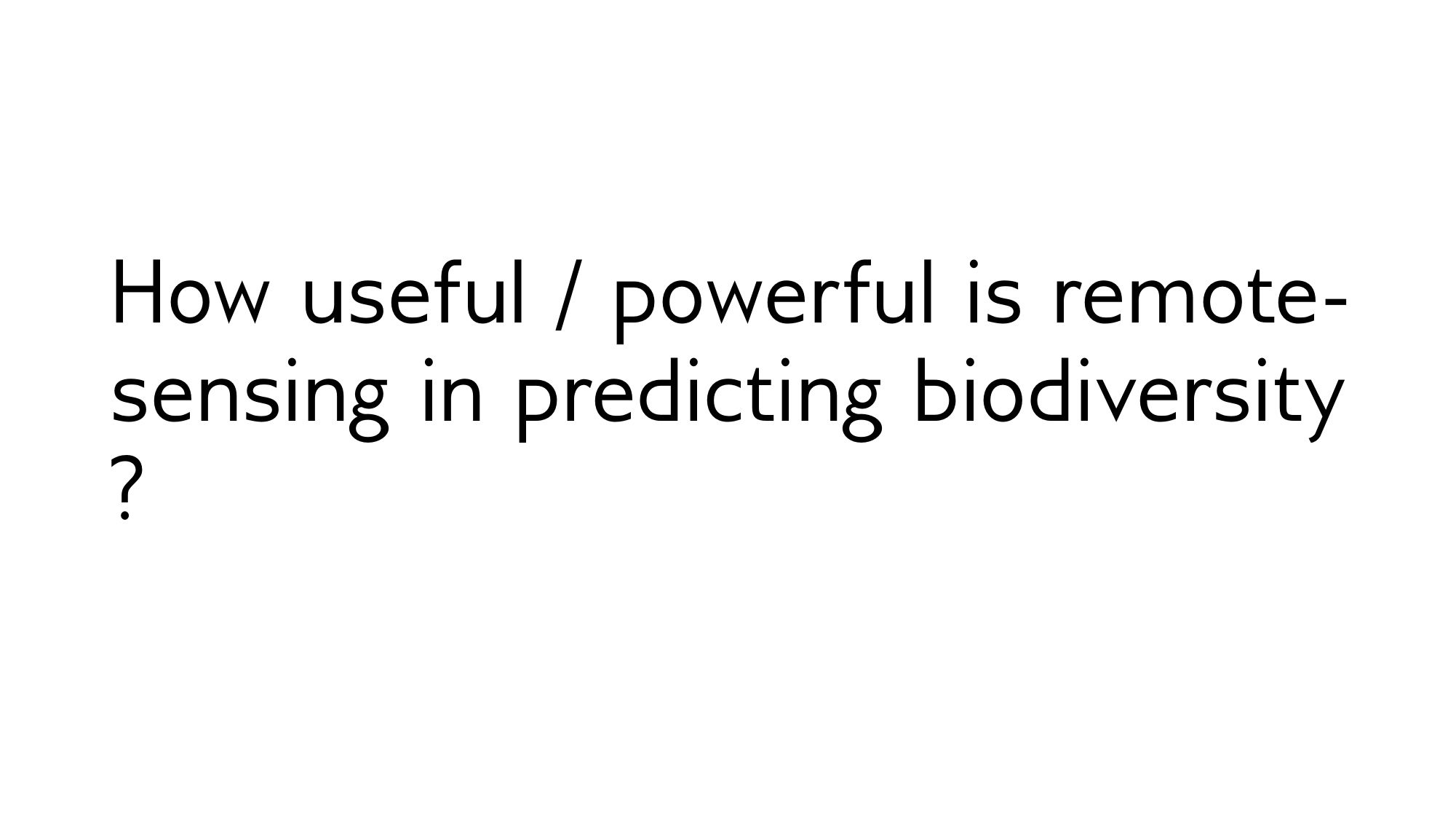

# How useful / powerful is remote-sensing in predicting biodiversity ?